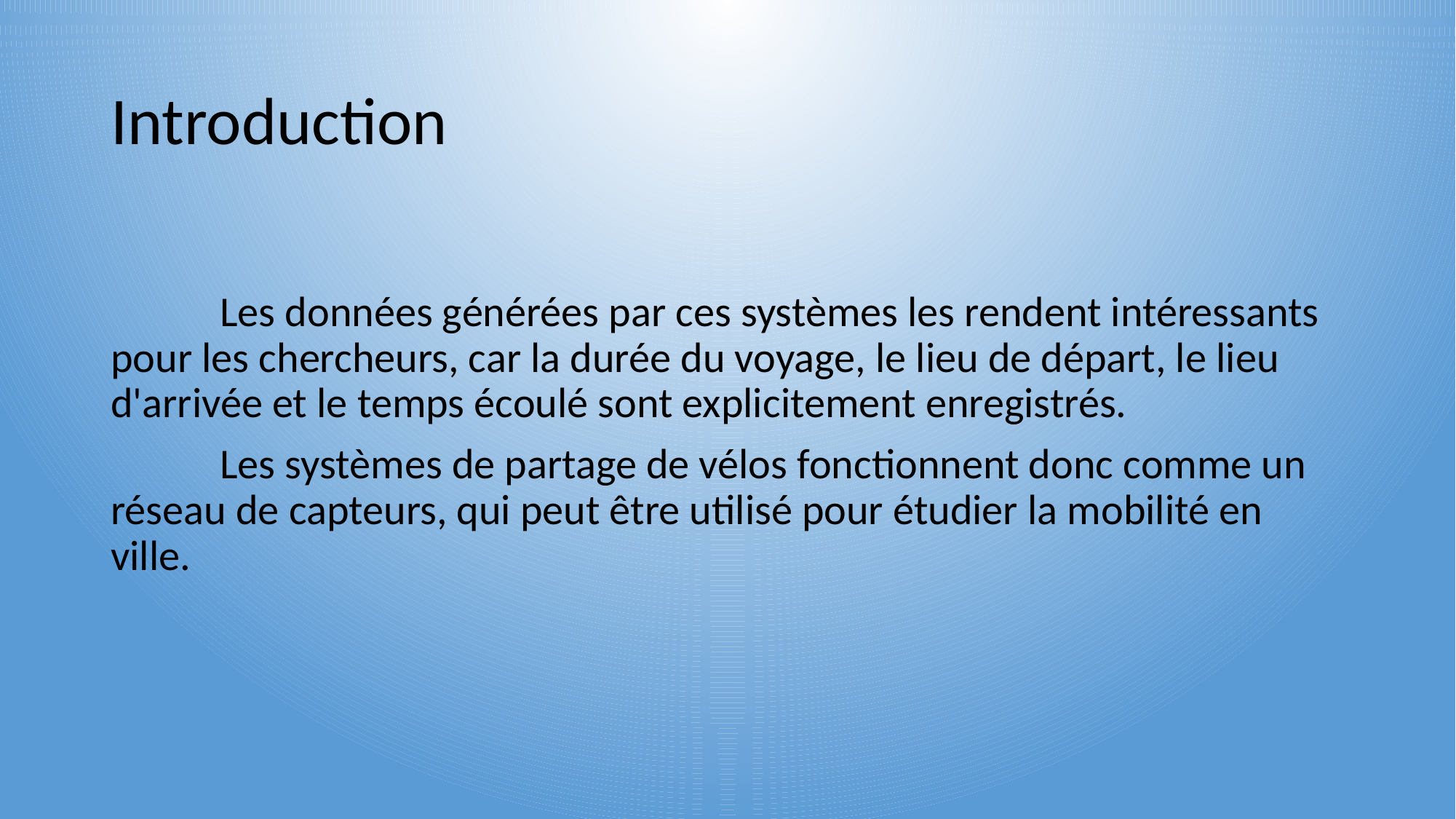

# Introduction

	Les données générées par ces systèmes les rendent intéressants pour les chercheurs, car la durée du voyage, le lieu de départ, le lieu d'arrivée et le temps écoulé sont explicitement enregistrés.
	Les systèmes de partage de vélos fonctionnent donc comme un réseau de capteurs, qui peut être utilisé pour étudier la mobilité en ville.